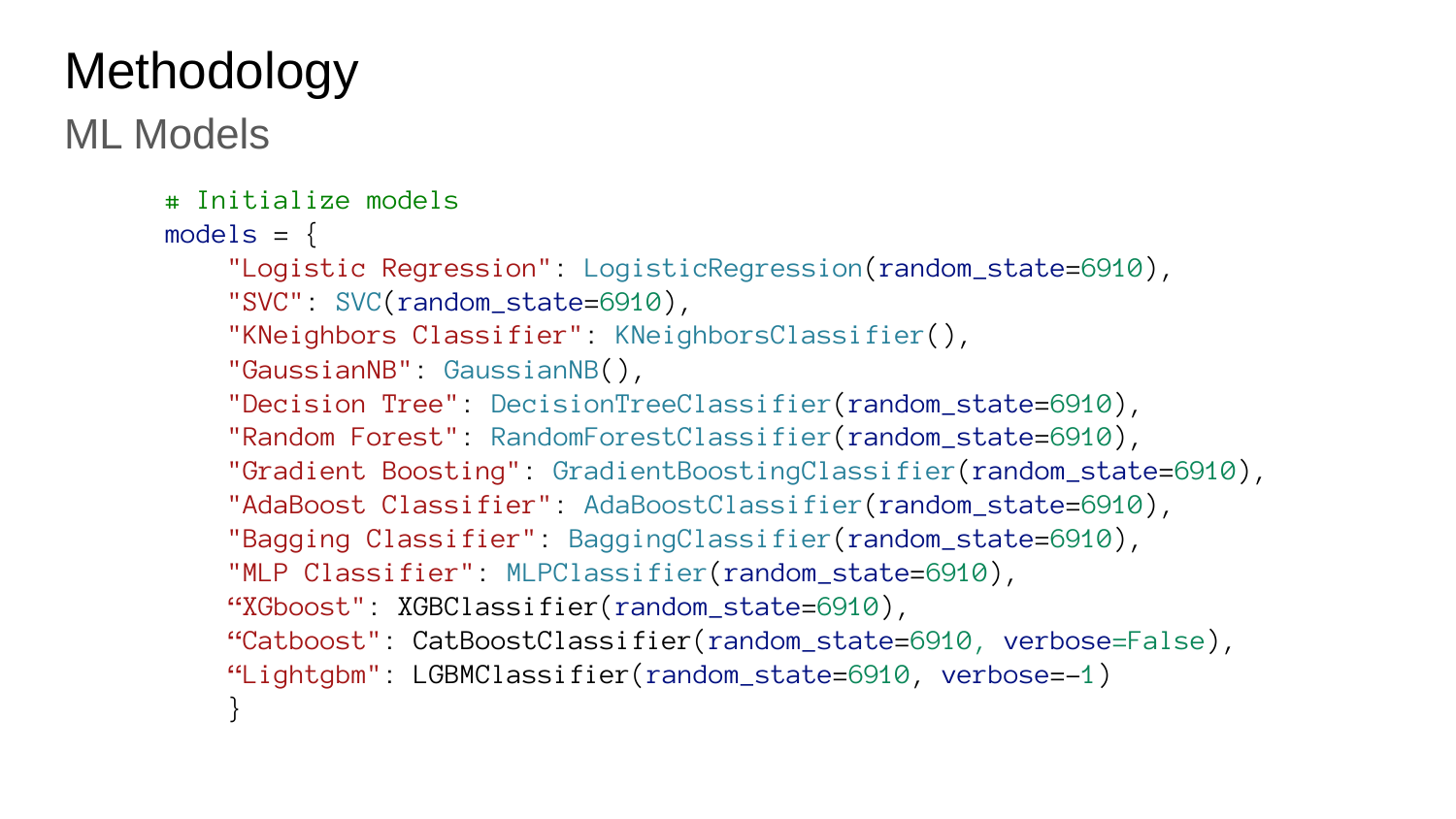

Methodology
ML Models

# Initialize models
models = {
    "Logistic Regression": LogisticRegression(random_state=6910),
    "SVC": SVC(random_state=6910),
    "KNeighbors Classifier": KNeighborsClassifier(),
    "GaussianNB": GaussianNB(),
    "Decision Tree": DecisionTreeClassifier(random_state=6910),
    "Random Forest": RandomForestClassifier(random_state=6910),
    "Gradient Boosting": GradientBoostingClassifier(random_state=6910),
    "AdaBoost Classifier": AdaBoostClassifier(random_state=6910),
    "Bagging Classifier": BaggingClassifier(random_state=6910),
    "MLP Classifier": MLPClassifier(random_state=6910),
    “XGboost": XGBClassifier(random_state=6910),
    “Catboost": CatBoostClassifier(random_state=6910, verbose=False),
    “Lightgbm": LGBMClassifier(random_state=6910, verbose=-1)
    }